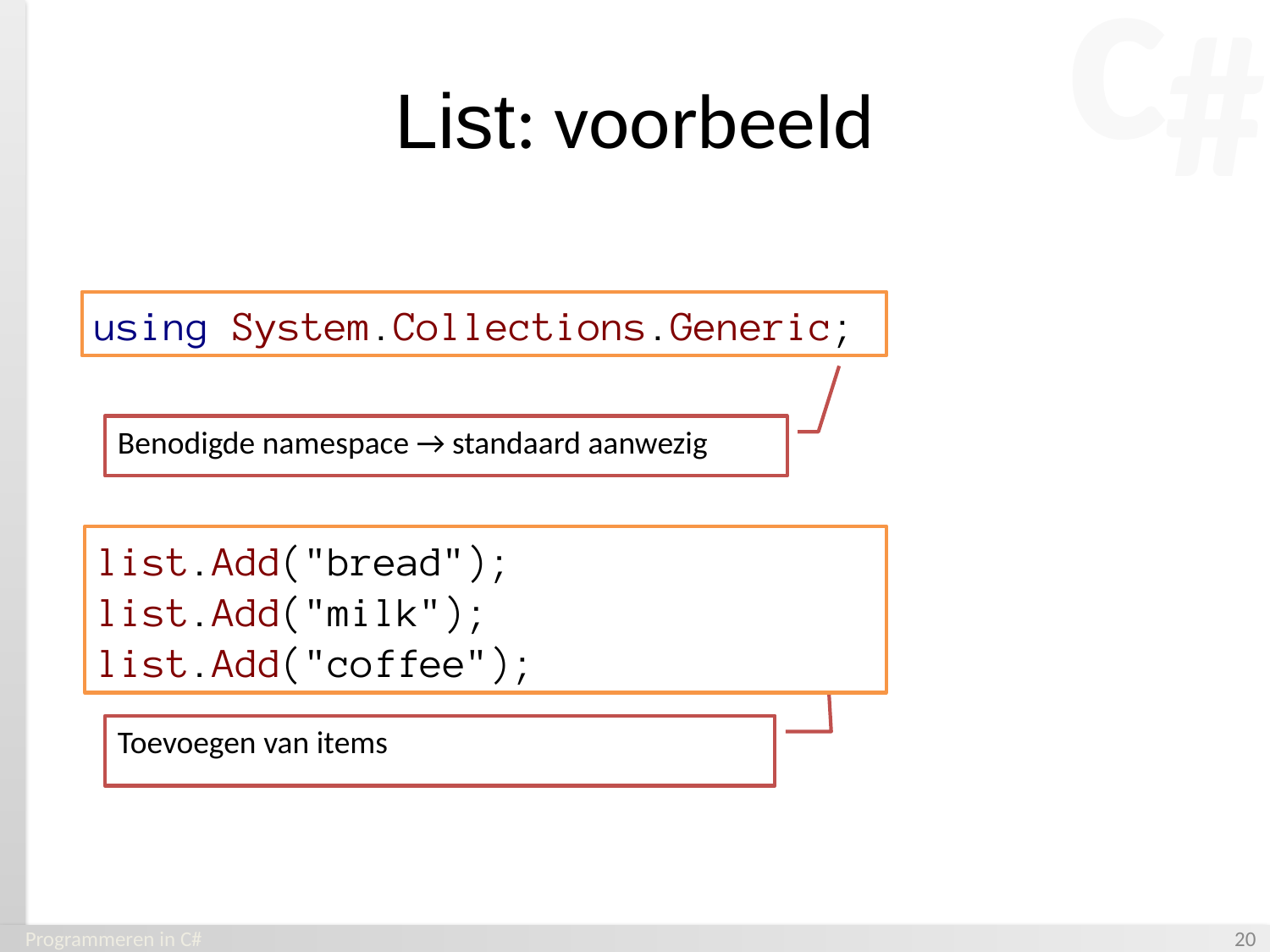

# List: voorbeeld
using System.Collections.Generic;
Benodigde namespace → standaard aanwezig
list.Add("bread");
list.Add("milk");
list.Add("coffee");
Toevoegen van items
Programmeren in C#
20